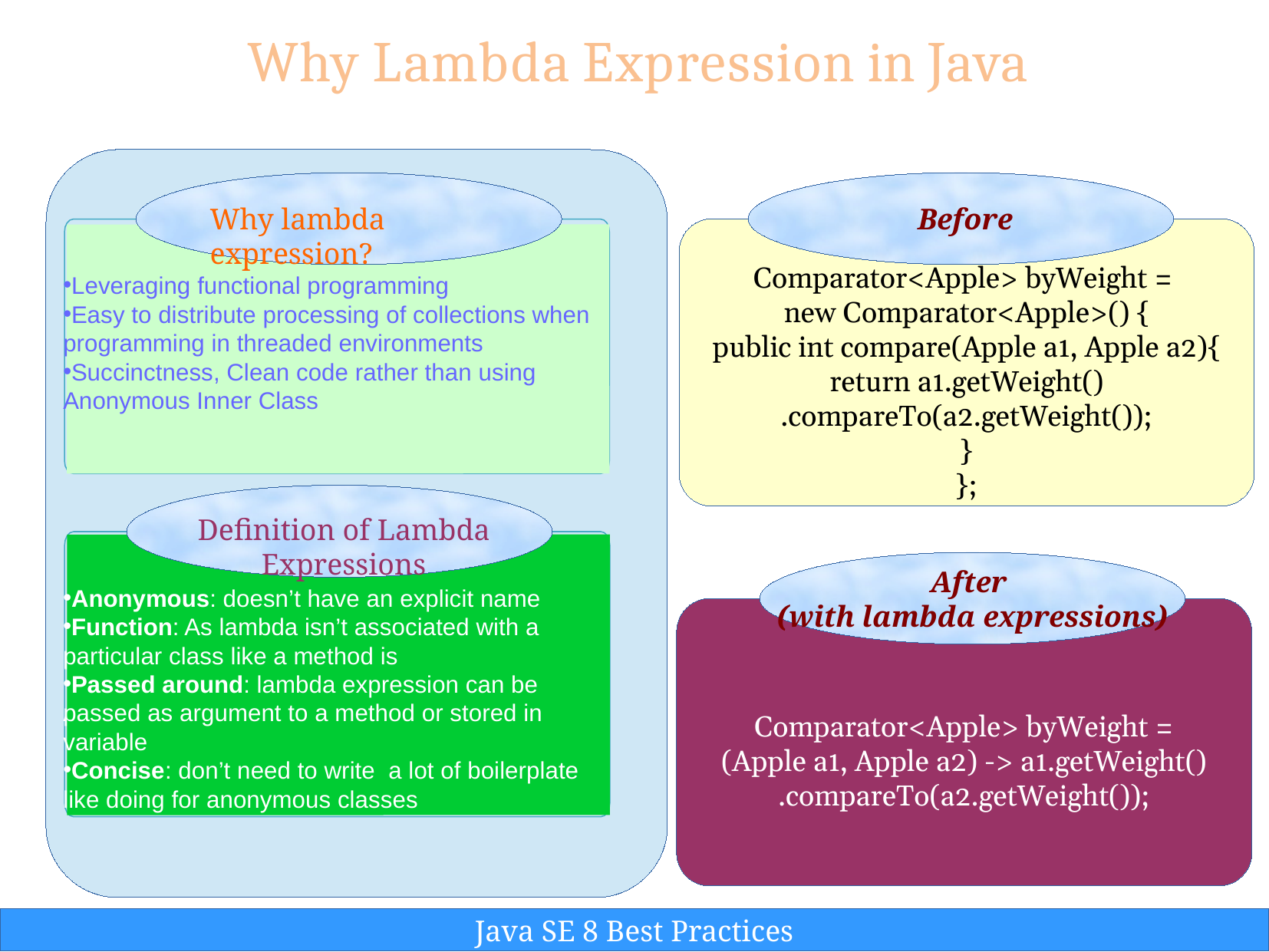

Why Lambda Expression in Java

Why lambda expression?
Before

Comparator<Apple> byWeight =
new Comparator<Apple>() {
public int compare(Apple a1, Apple a2){
return a1.getWeight()
.compareTo(a2.getWeight());
}
};

Leveraging functional programming
Easy to distribute processing of collections when programming in threaded environments
Succinctness, Clean code rather than using Anonymous Inner Class

Definition of Lambda Expressions

After
(with lambda expressions)
Leveraging functional programming
Easy to distribute processing of collections when programming in threaded environments
Succinctness, Clean code rather than using Anonymous Inner Class
Anonymous: doesn’t have an explicit name
Function: As lambda isn’t associated with a particular class like a method is
Passed around: lambda expression can be passed as argument to a method or stored in variable
Concise: don’t need to write  a lot of boilerplate like doing for anonymous classes

Comparator<Apple> byWeight =
(Apple a1, Apple a2) -> a1.getWeight()
.compareTo(a2.getWeight());
Java SE 8 Best Practices